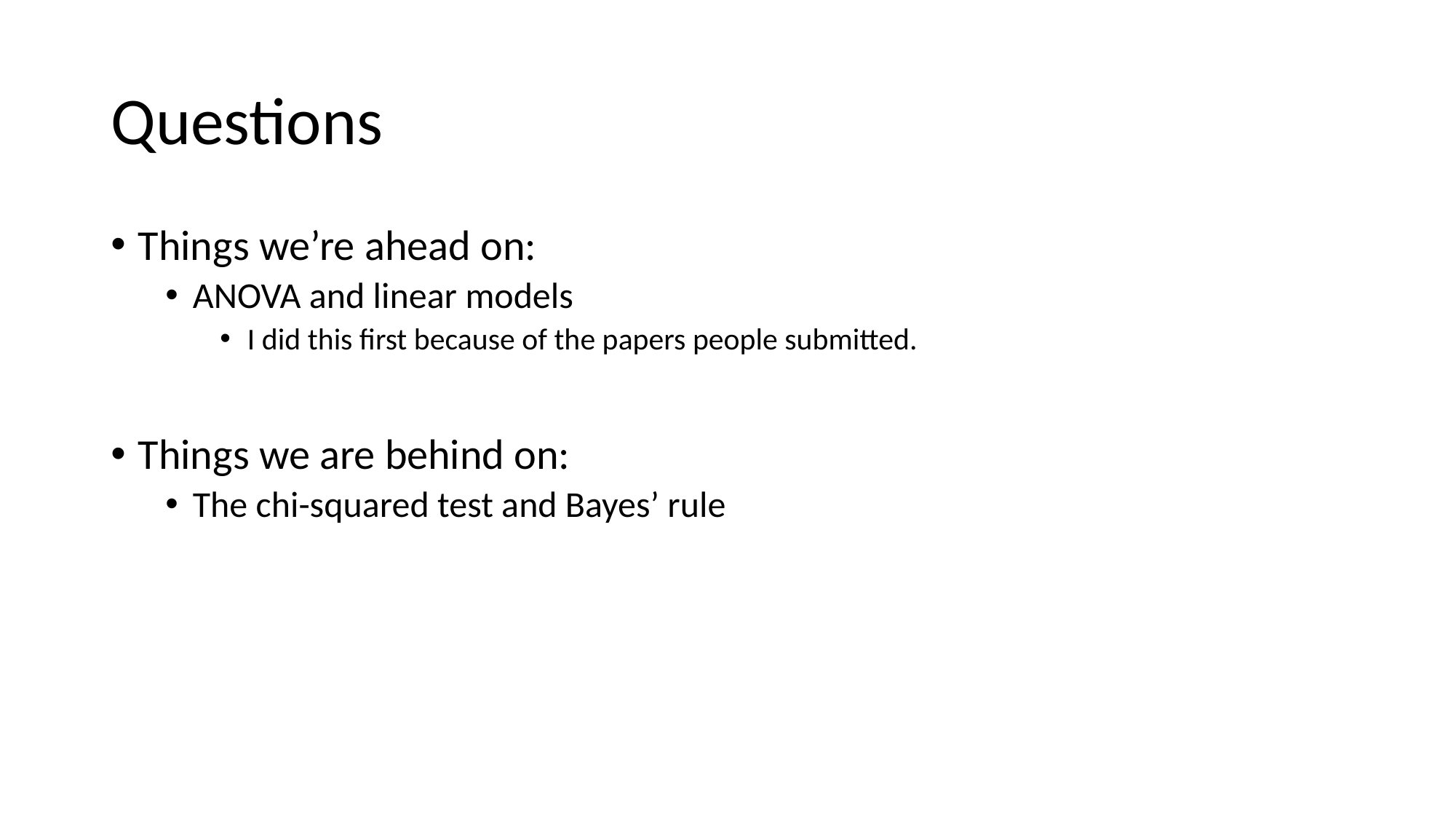

# Questions
Things we’re ahead on:
ANOVA and linear models
I did this first because of the papers people submitted.

Things we are behind on:
The chi-squared test and Bayes’ rule